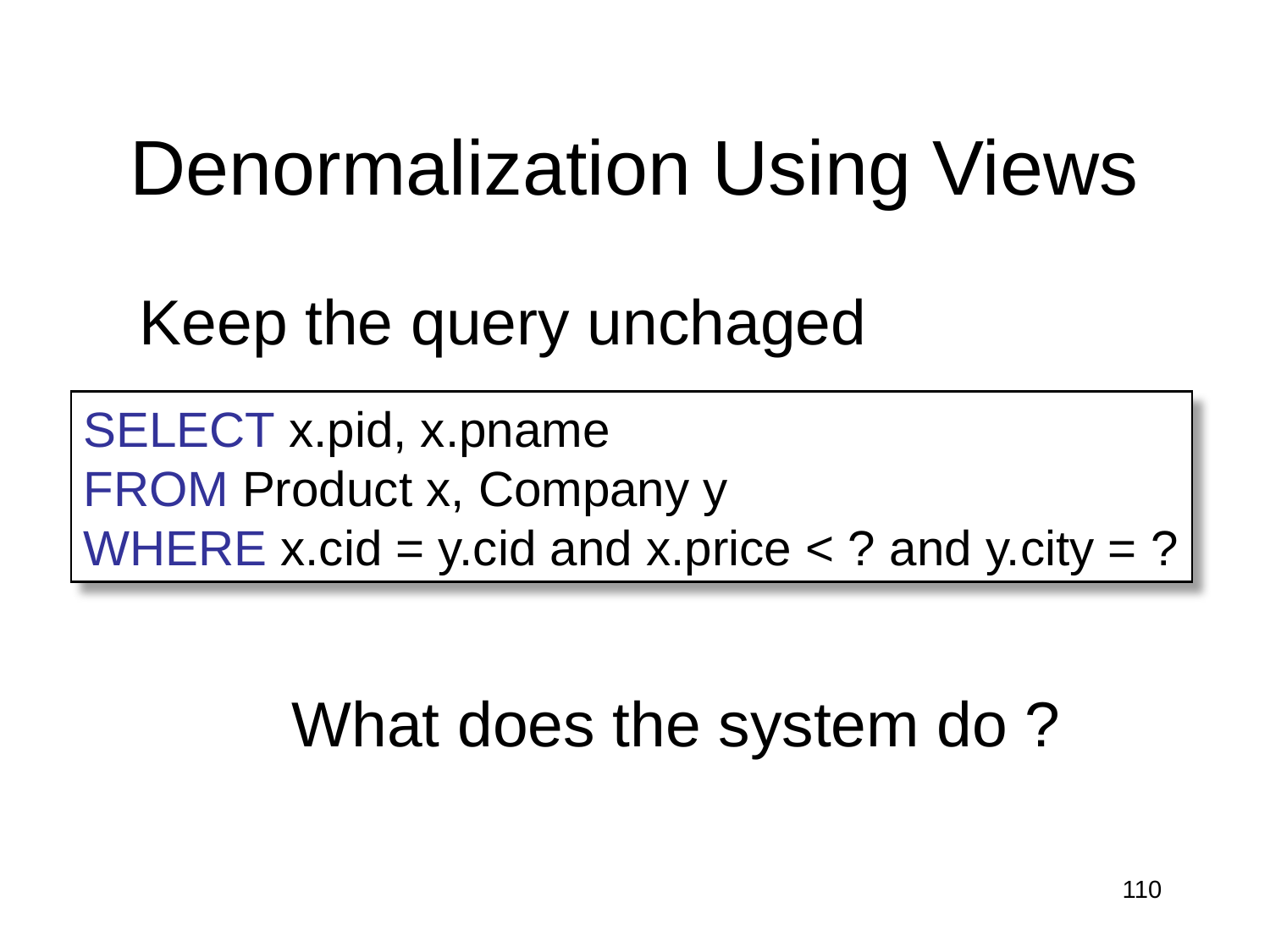

# Denormalization Using Views
Keep the query unchaged
SELECT x.pid, x.pname
FROM Product x, Company y
WHERE x.cid = y.cid and x.price < ? and y.city = ?
What does the system do ?

110